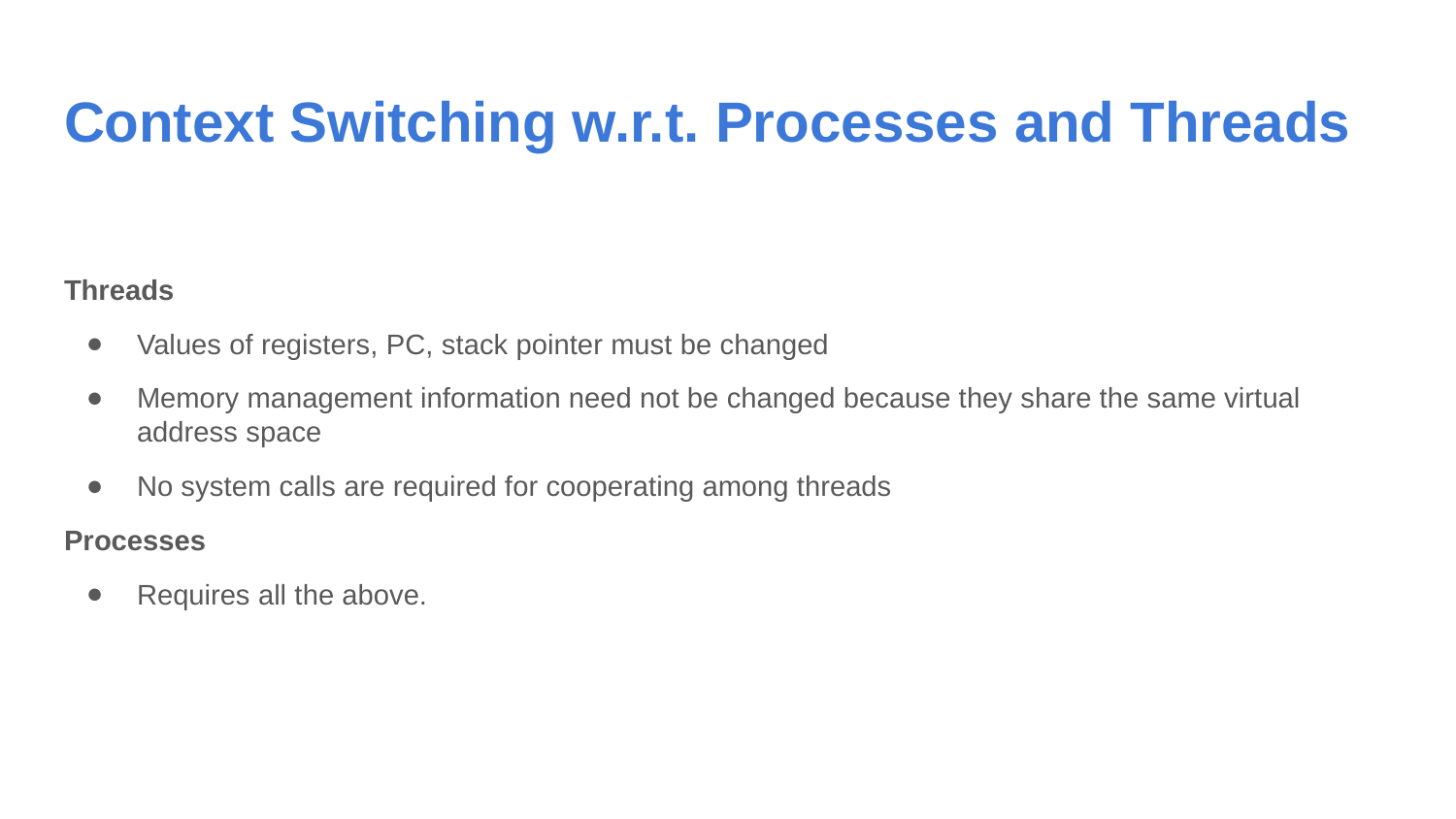

# Context Switching w.r.t. Processes and Threads

Threads
Values of registers, PC, stack pointer must be changed
Memory management information need not be changed because they share the same virtual address space
No system calls are required for cooperating among threads
Processes
Requires all the above.